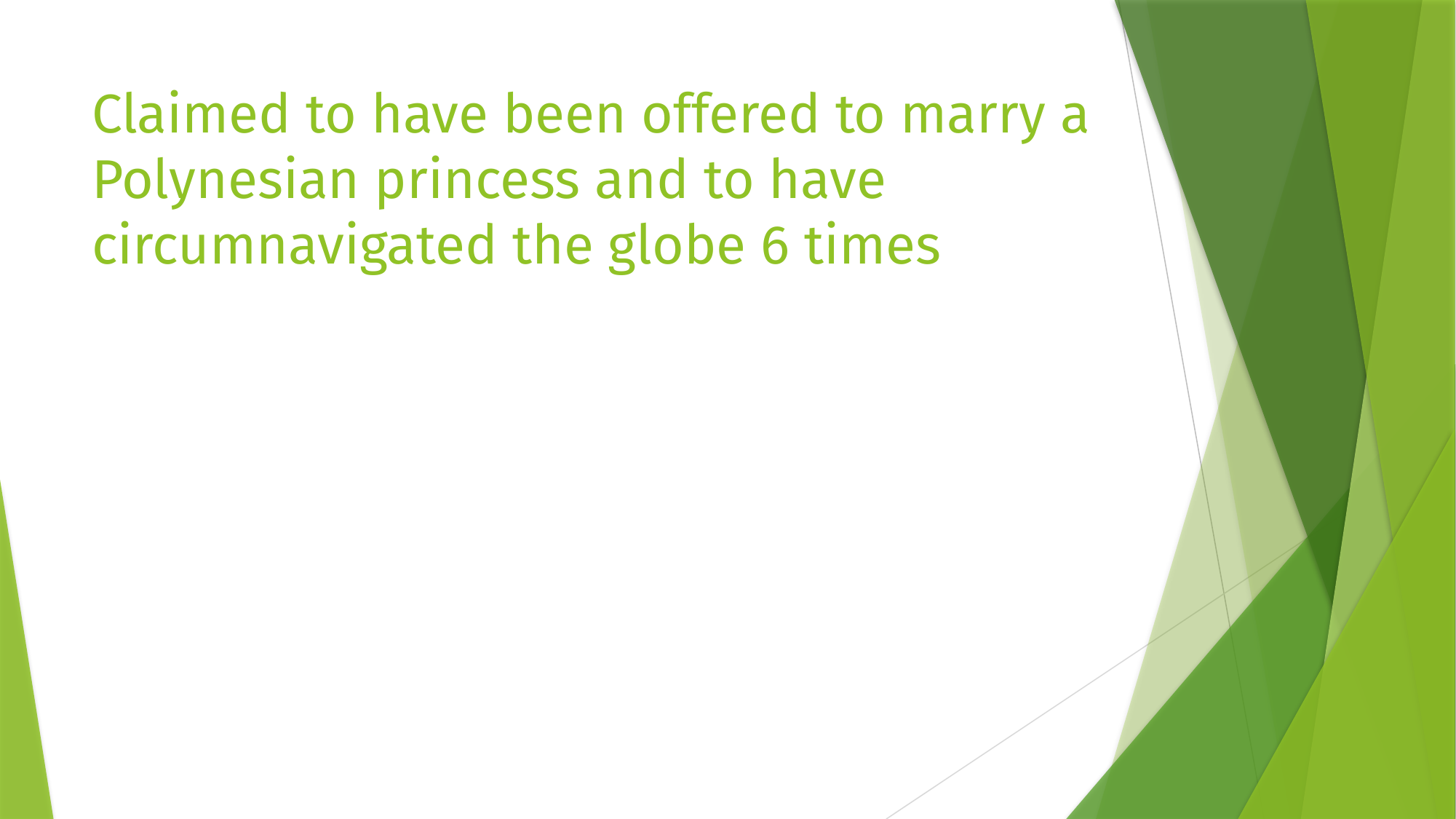

# Claimed to have been offered to marry a Polynesian princess and to have circumnavigated the globe 6 times